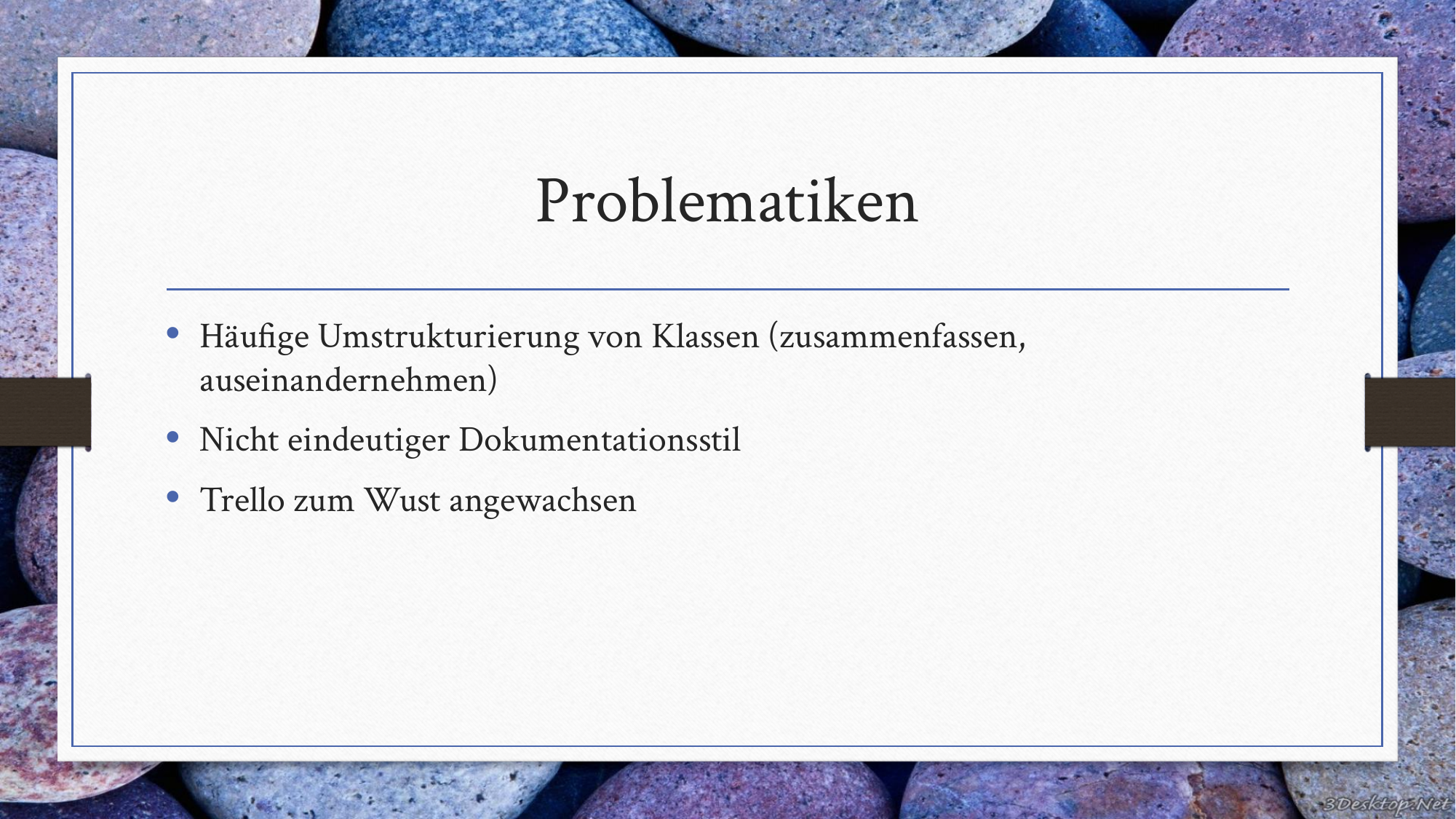

# Problematiken
Häufige Umstrukturierung von Klassen (zusammenfassen, auseinandernehmen)
Nicht eindeutiger Dokumentationsstil
Trello zum Wust angewachsen